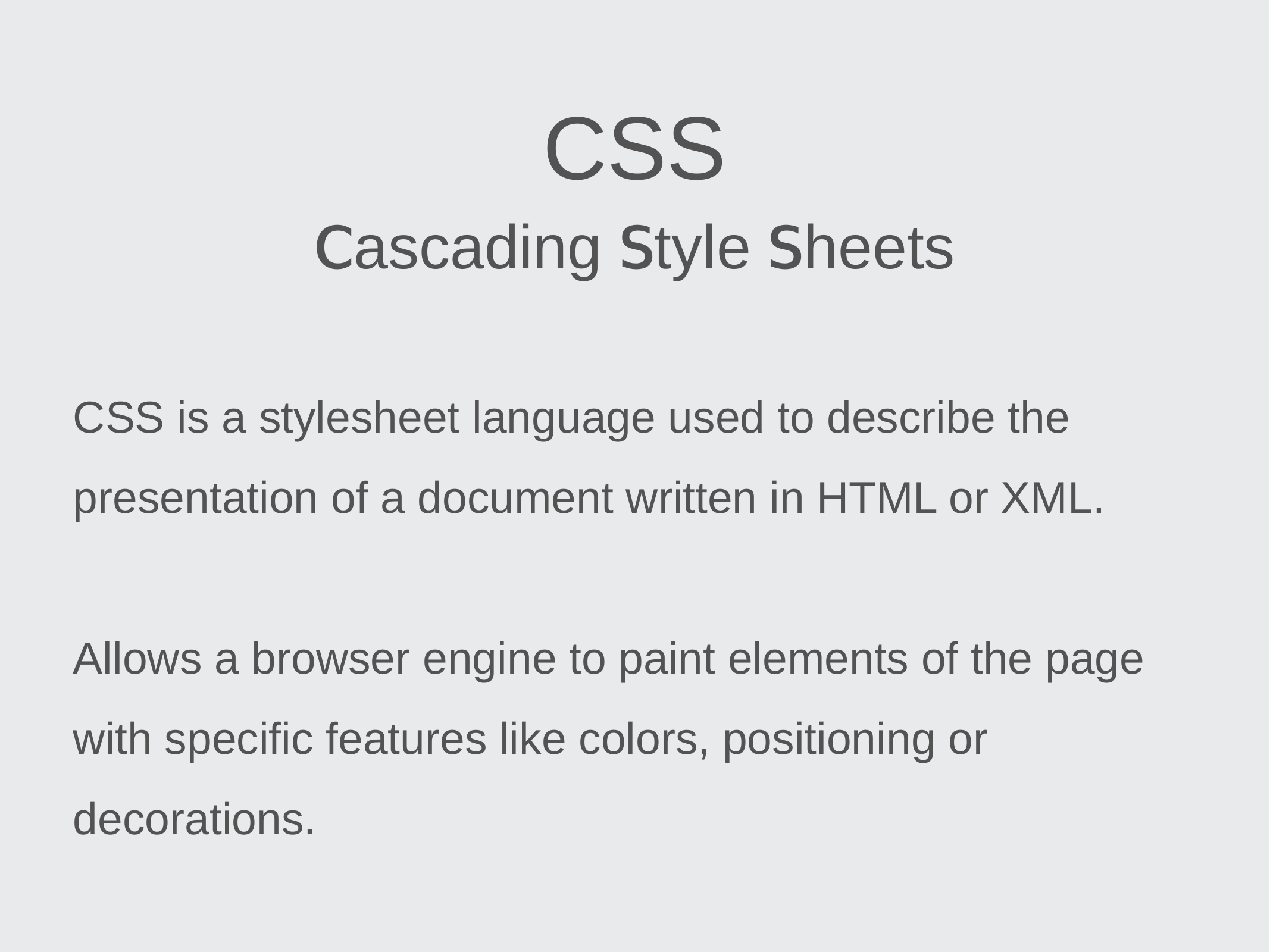

# CSS
Cascading Style Sheets

CSS is a stylesheet language used to describe the presentation of a document written in HTML or XML.

Allows a browser engine to paint elements of the page with specific features like colors, positioning or decorations.